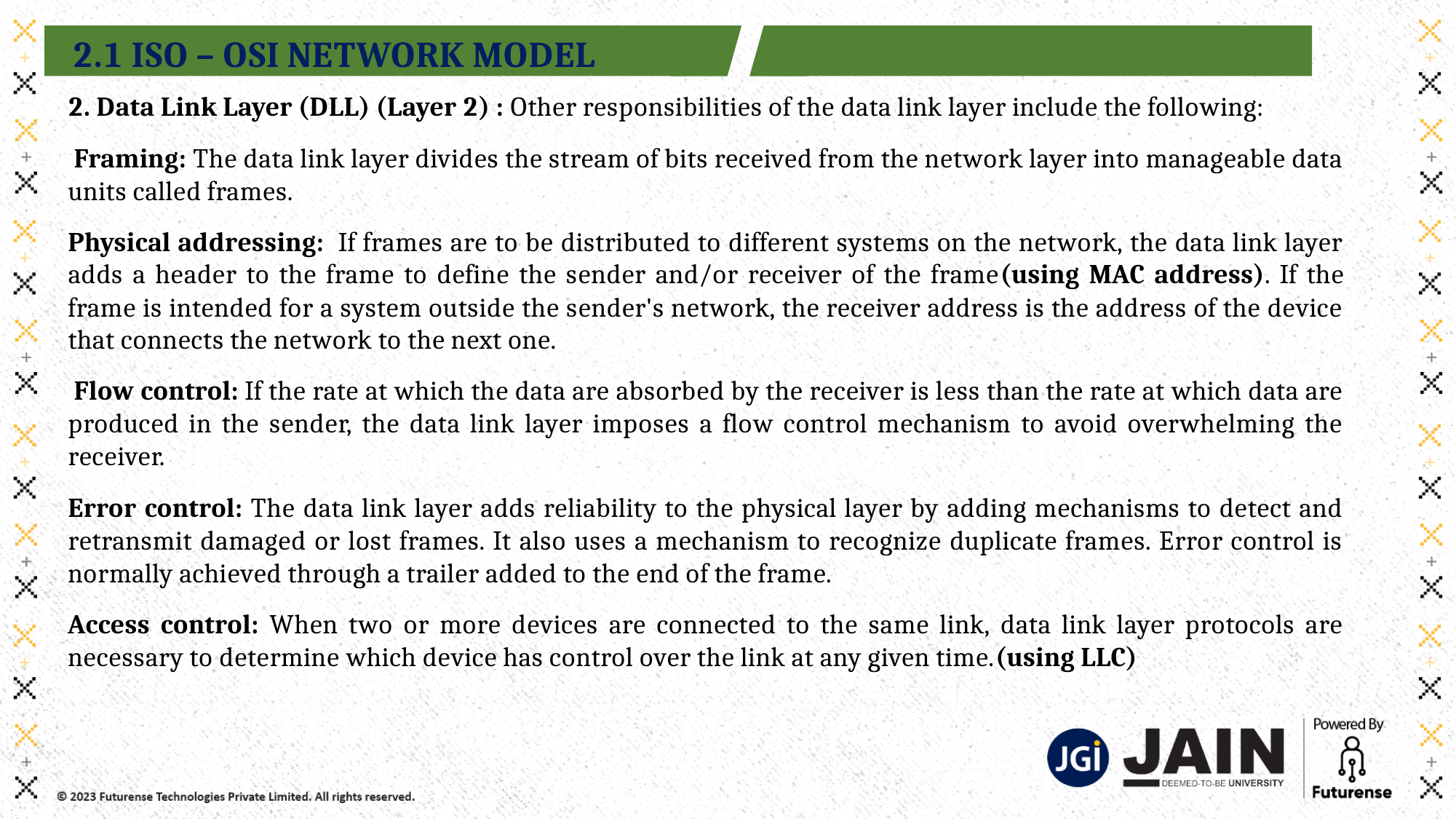

2.1 ISO – OSI NETWORK MODEL

2. Data Link Layer (DLL) (Layer 2) : Other responsibilities of the data link layer include the following:
 Framing: The data link layer divides the stream of bits received from the network layer into manageable data units called frames.
Physical addressing:  If frames are to be distributed to different systems on the network, the data link layer adds a header to the frame to define the sender and/or receiver of the frame(using MAC address). If the frame is intended for a system outside the sender's network, the receiver address is the address of the device that connects the network to the next one.
 Flow control: If the rate at which the data are absorbed by the receiver is less than the rate at which data are produced in the sender, the data link layer imposes a flow control mechanism to avoid overwhelming the receiver.
Error control: The data link layer adds reliability to the physical layer by adding mechanisms to detect and retransmit damaged or lost frames. It also uses a mechanism to recognize duplicate frames. Error control is normally achieved through a trailer added to the end of the frame.
Access control: When two or more devices are connected to the same link, data link layer protocols are necessary to determine which device has control over the link at any given time.(using LLC)